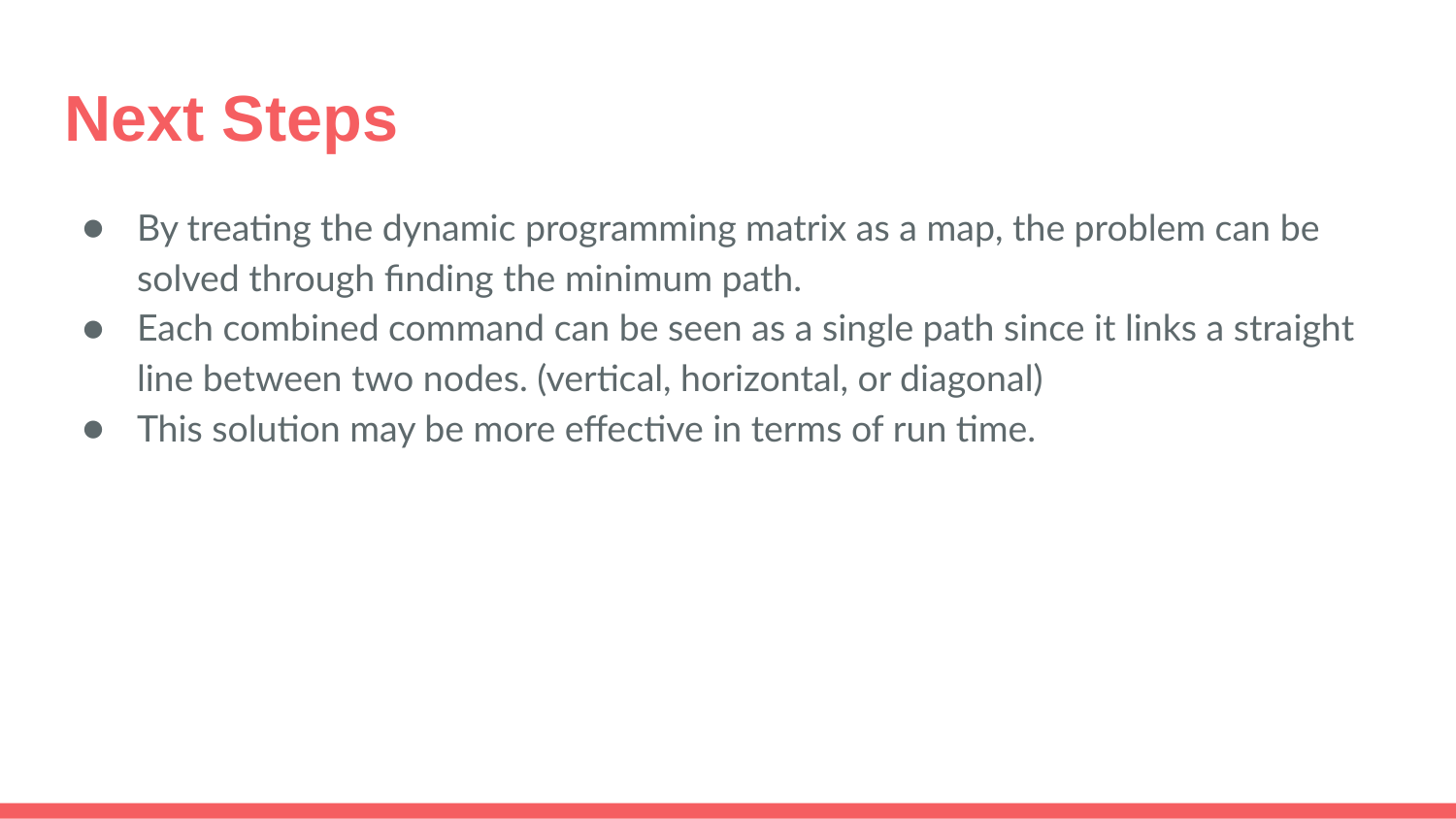

# Next Steps
By treating the dynamic programming matrix as a map, the problem can be solved through finding the minimum path.
Each combined command can be seen as a single path since it links a straight line between two nodes. (vertical, horizontal, or diagonal)
This solution may be more effective in terms of run time.